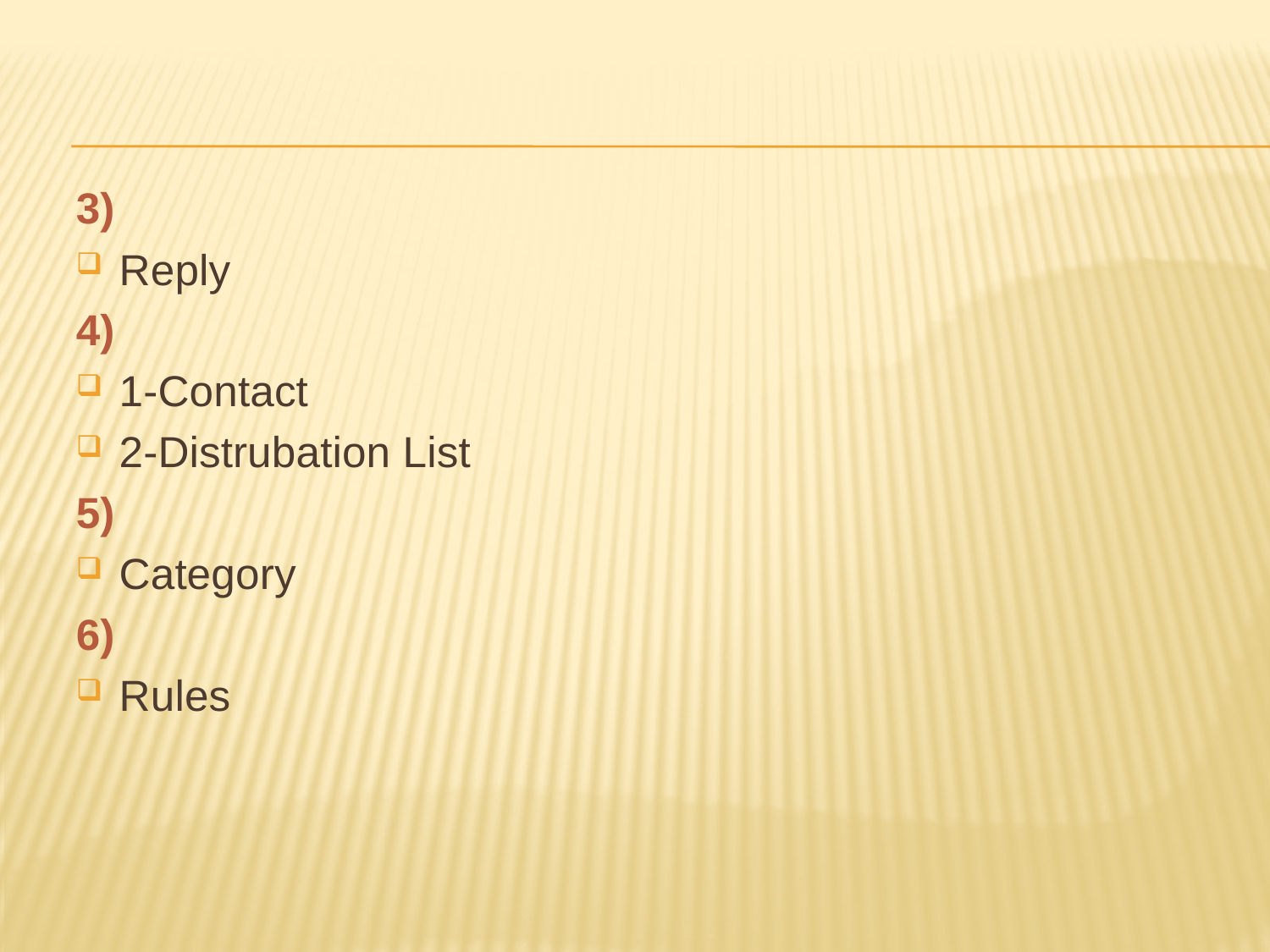

3)
Reply
4)
1-Contact
2-Distrubation List
5)
Category
6)
Rules